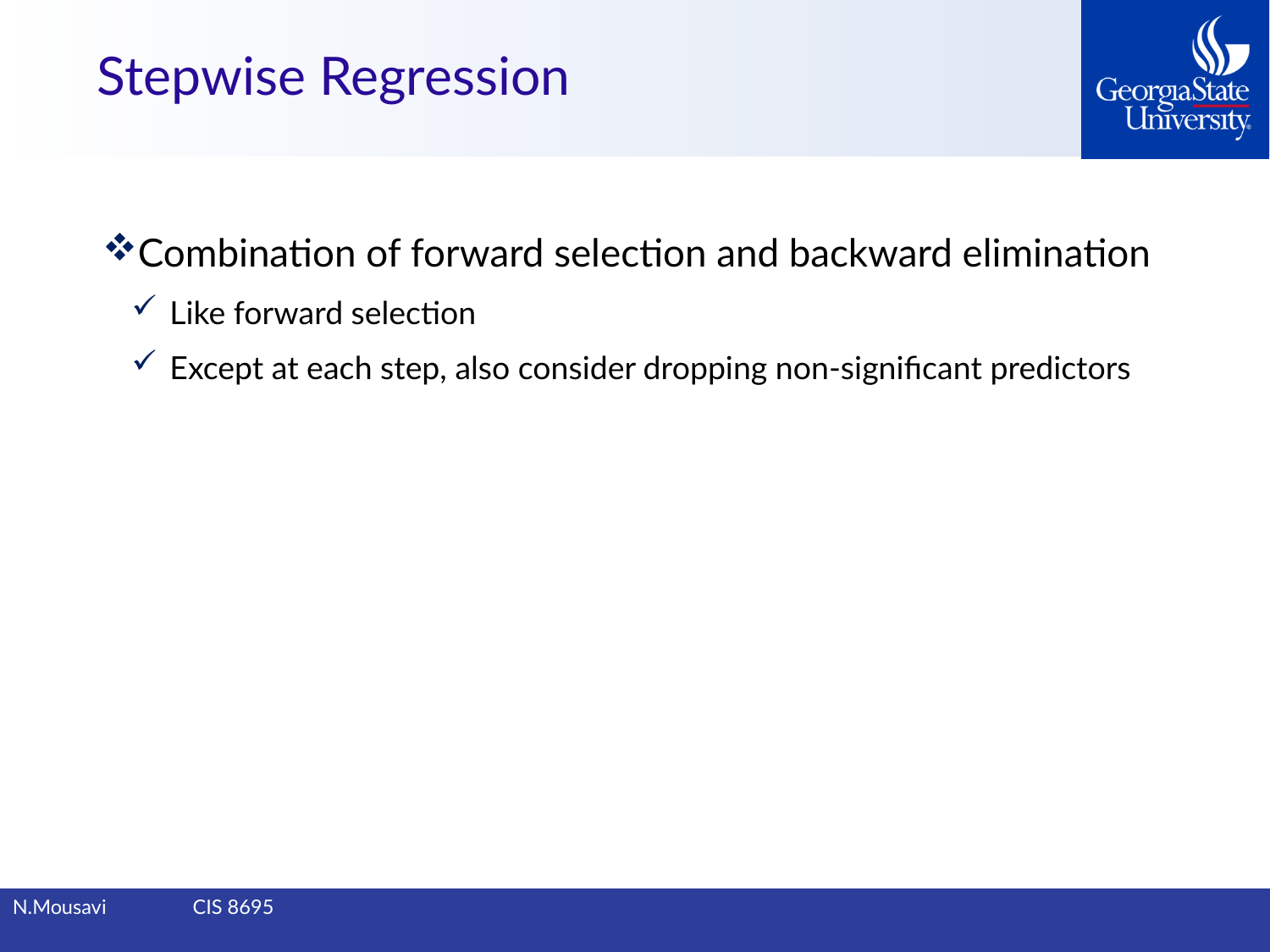

# Stepwise Regression
Combination of forward selection and backward elimination
Like forward selection
Except at each step, also consider dropping non-significant predictors